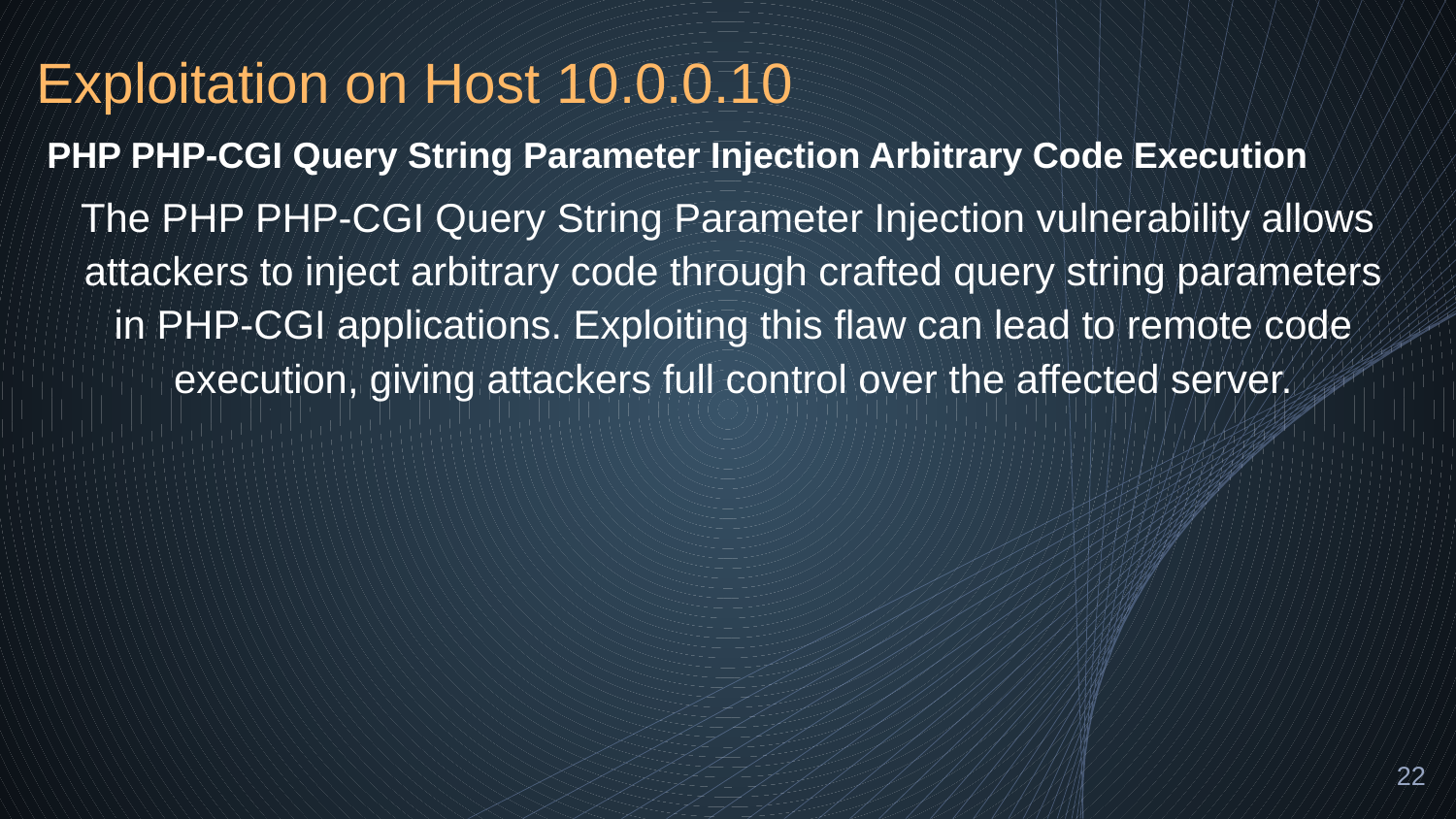

# Exploitation on Host 10.0.0.10
PHP PHP-CGI Query String Parameter Injection Arbitrary Code Execution
The PHP PHP-CGI Query String Parameter Injection vulnerability allows
 attackers to inject arbitrary code through crafted query string parameters
 in PHP-CGI applications. Exploiting this flaw can lead to remote code
 execution, giving attackers full control over the affected server.
22